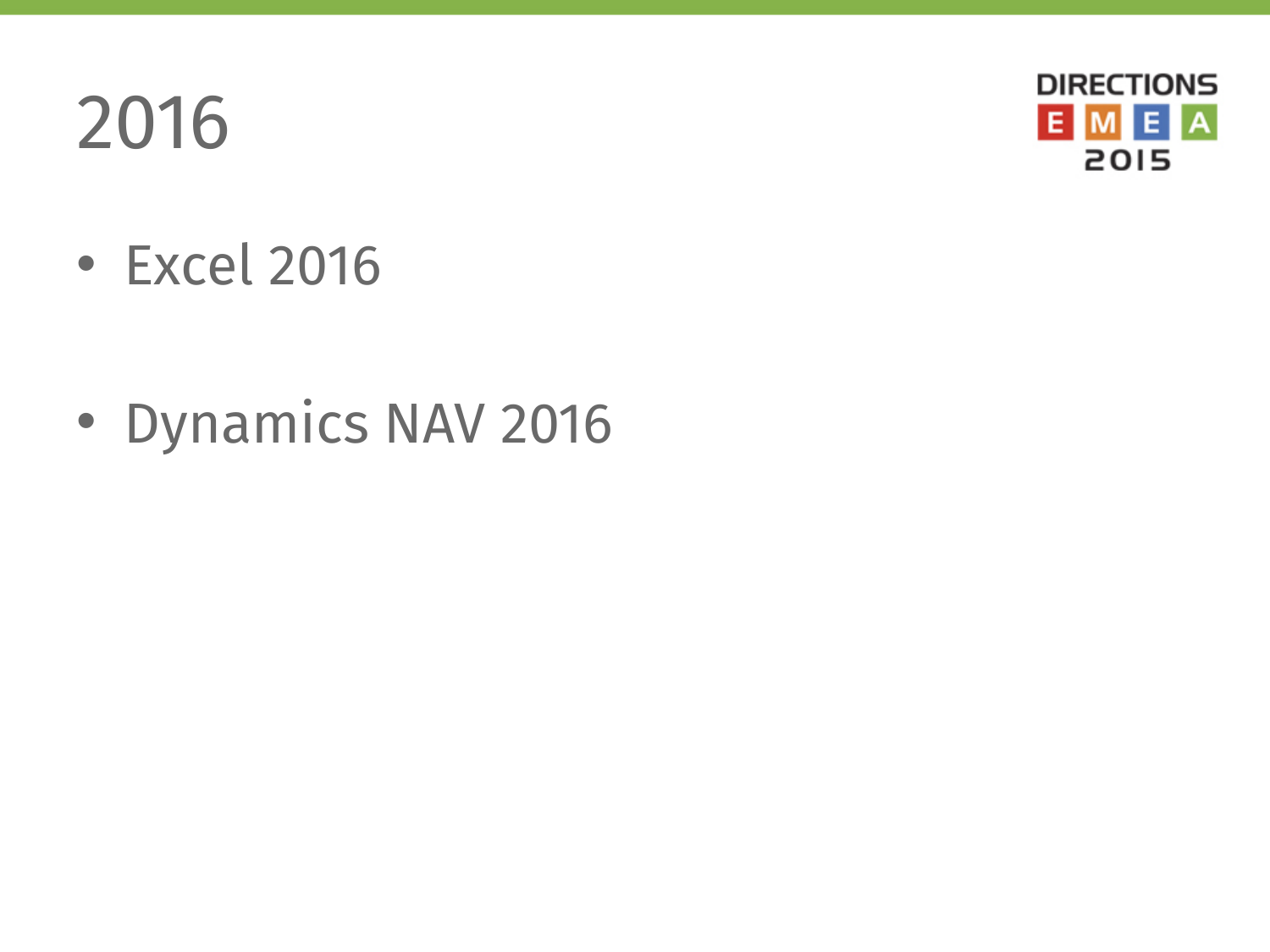

# 2016
Excel 2016

Dynamics NAV 2016